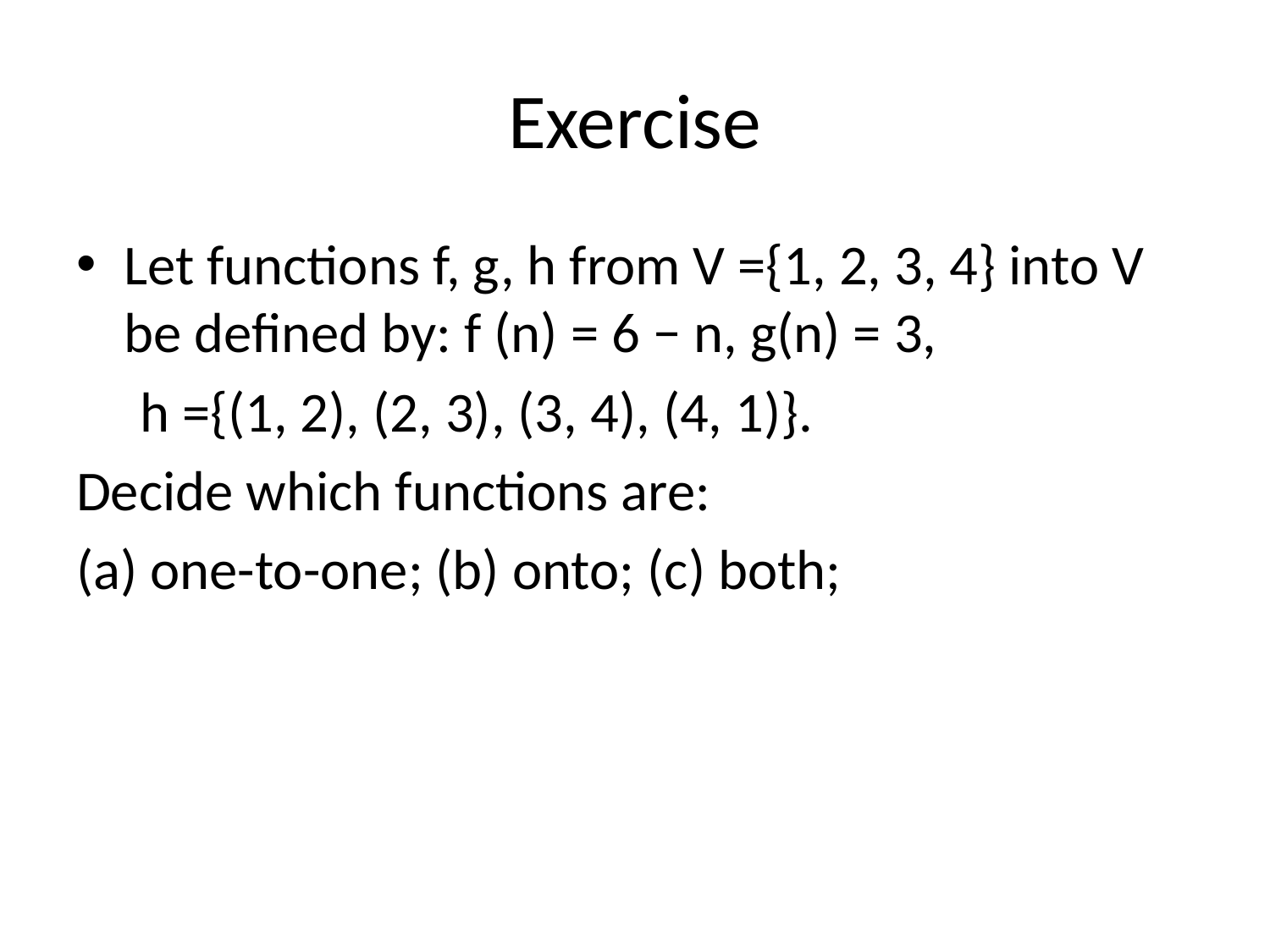

# Exercise
Let functions f, g, h from V ={1, 2, 3, 4} into V be defined by: f (n) = 6 − n, g(n) = 3,
     h ={(1, 2), (2, 3), (3, 4), (4, 1)}.
Decide which functions are:
(a) one-to-one; (b) onto; (c) both;